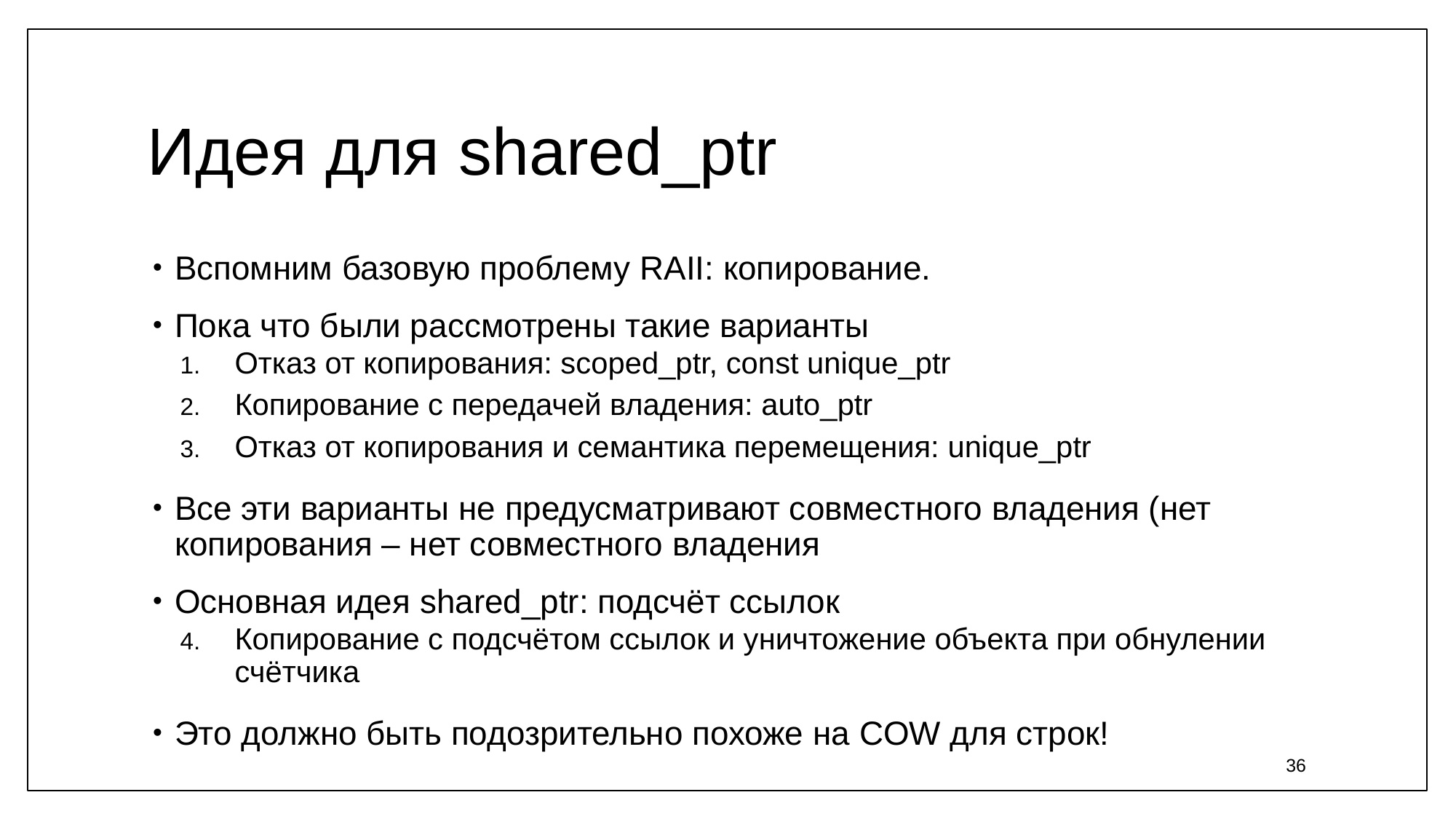

# Идея для shared_ptr
Вспомним базовую проблему RAII: копирование.
Пока что были рассмотрены такие варианты
Отказ от копирования: scoped_ptr, const unique_ptr
Копирование с передачей владения: auto_ptr
Отказ от копирования и семантика перемещения: unique_ptr
Все эти варианты не предусматривают совместного владения (нет копирования – нет совместного владения
Основная идея shared_ptr: подсчёт ссылок
Копирование с подсчётом ссылок и уничтожение объекта при обнулении счётчика
Это должно быть подозрительно похоже на COW для строк!
36